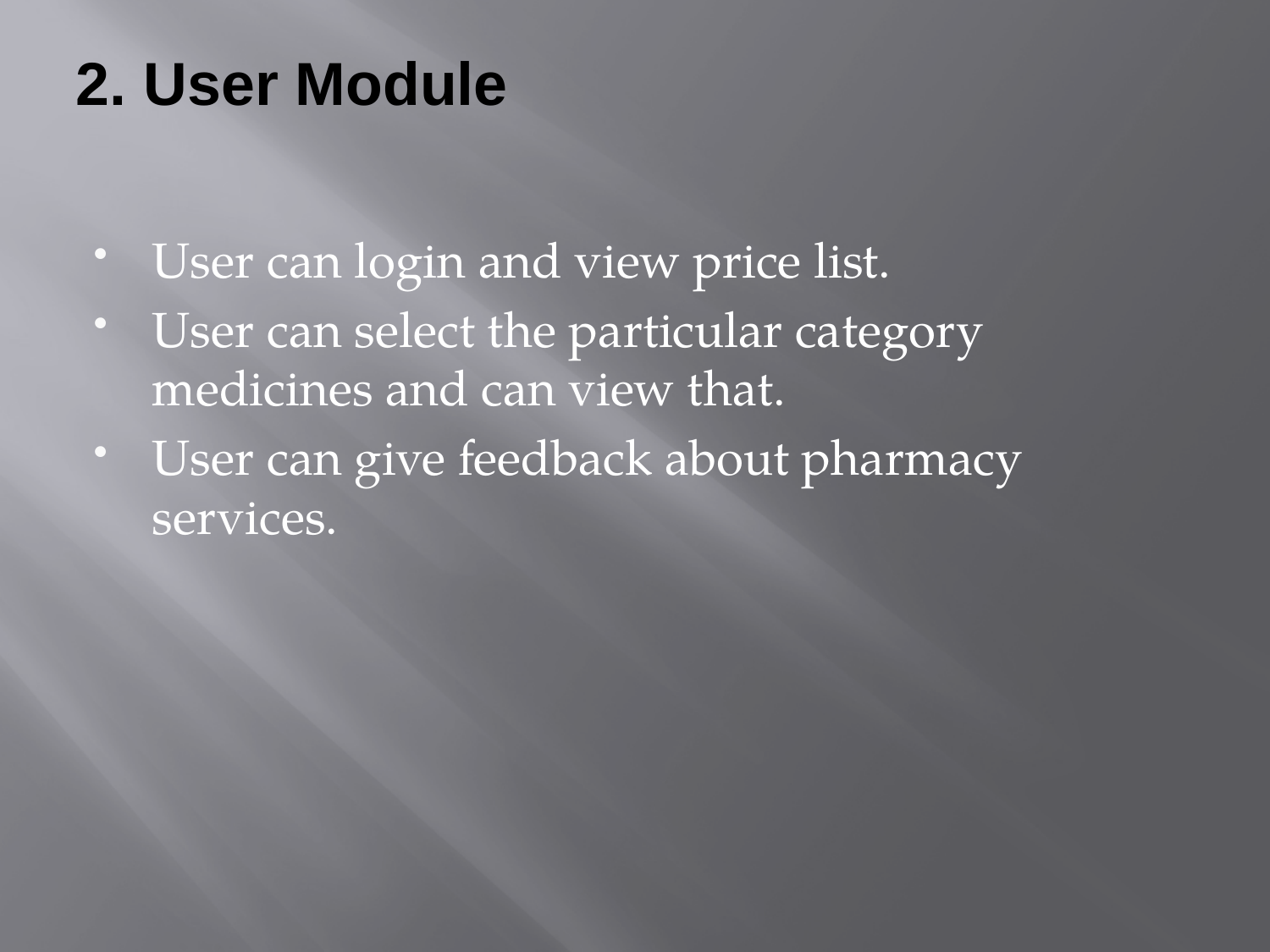

# 2. User Module
User can login and view price list.
User can select the particular category medicines and can view that.
User can give feedback about pharmacy services.